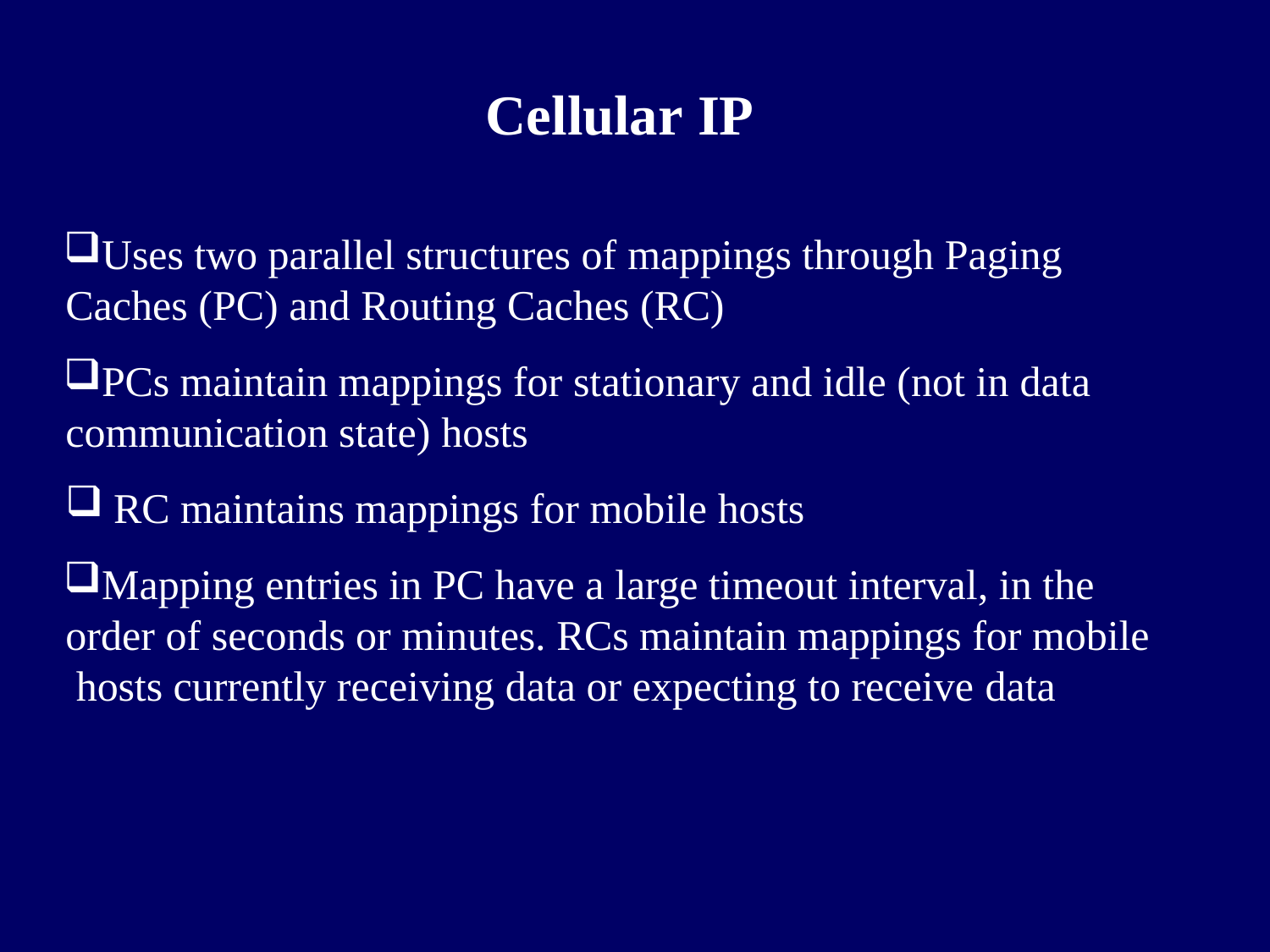

# Cellular IP
Uses two parallel structures of mappings through Paging  Caches (PC) and Routing Caches (RC)
PCs maintain mappings for stationary and idle (not in data  communication state) hosts
RC maintains mappings for mobile hosts
Mapping entries in PC have a large timeout interval, in the  order of seconds or minutes. RCs maintain mappings for mobile  hosts currently receiving data or expecting to receive data